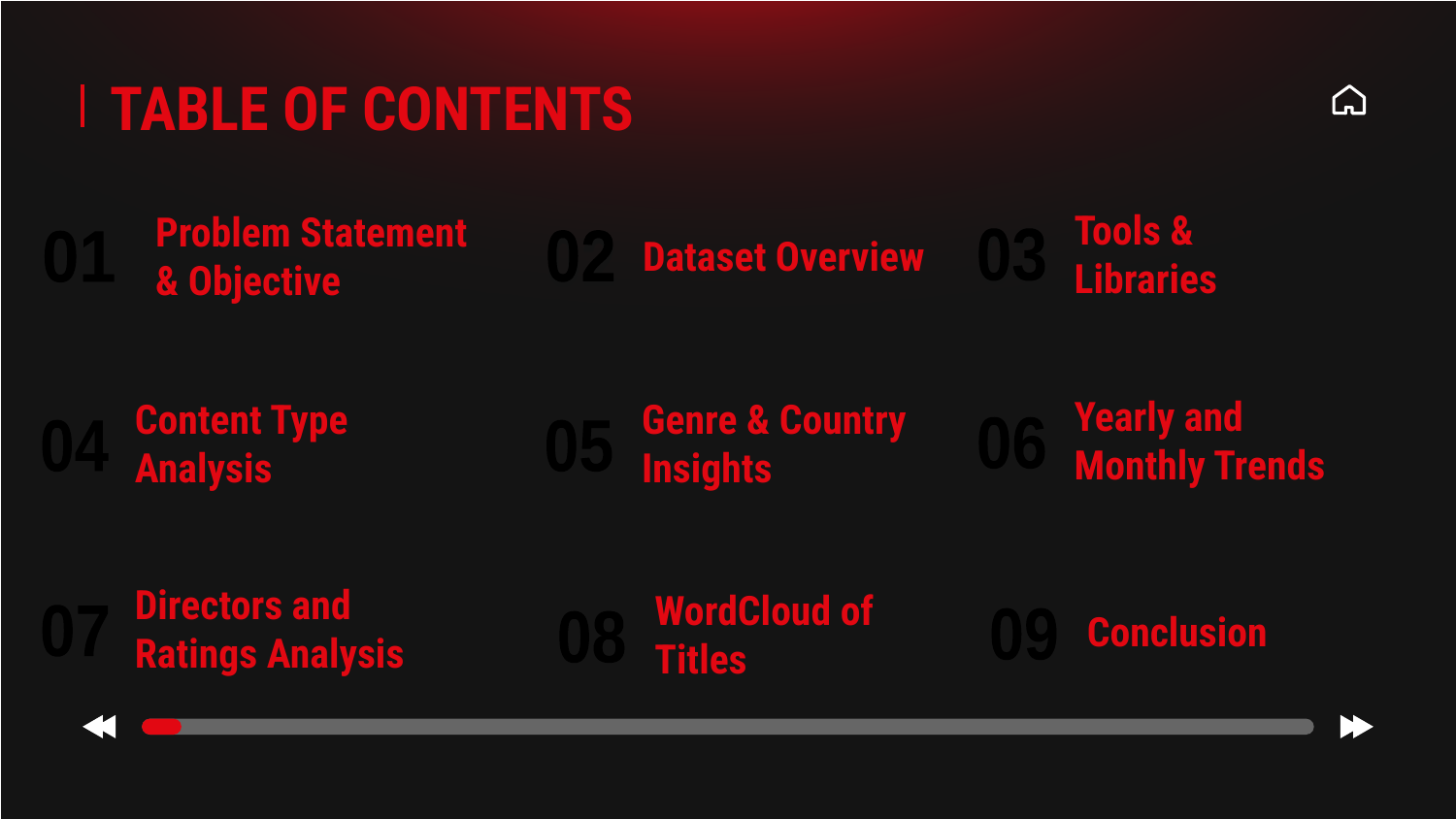

TABLE OF CONTENTS

01
02
03
03
02
Tools & Libraries
01
# Problem Statement & Objective
Dataset Overview
06
04
05
Yearly and Monthly Trends
06
Content Type Analysis
Genre & Country Insights
04
05
04
06
05
Directors and Ratings Analysis
07
Conclusion
09
WordCloud of Titles
08